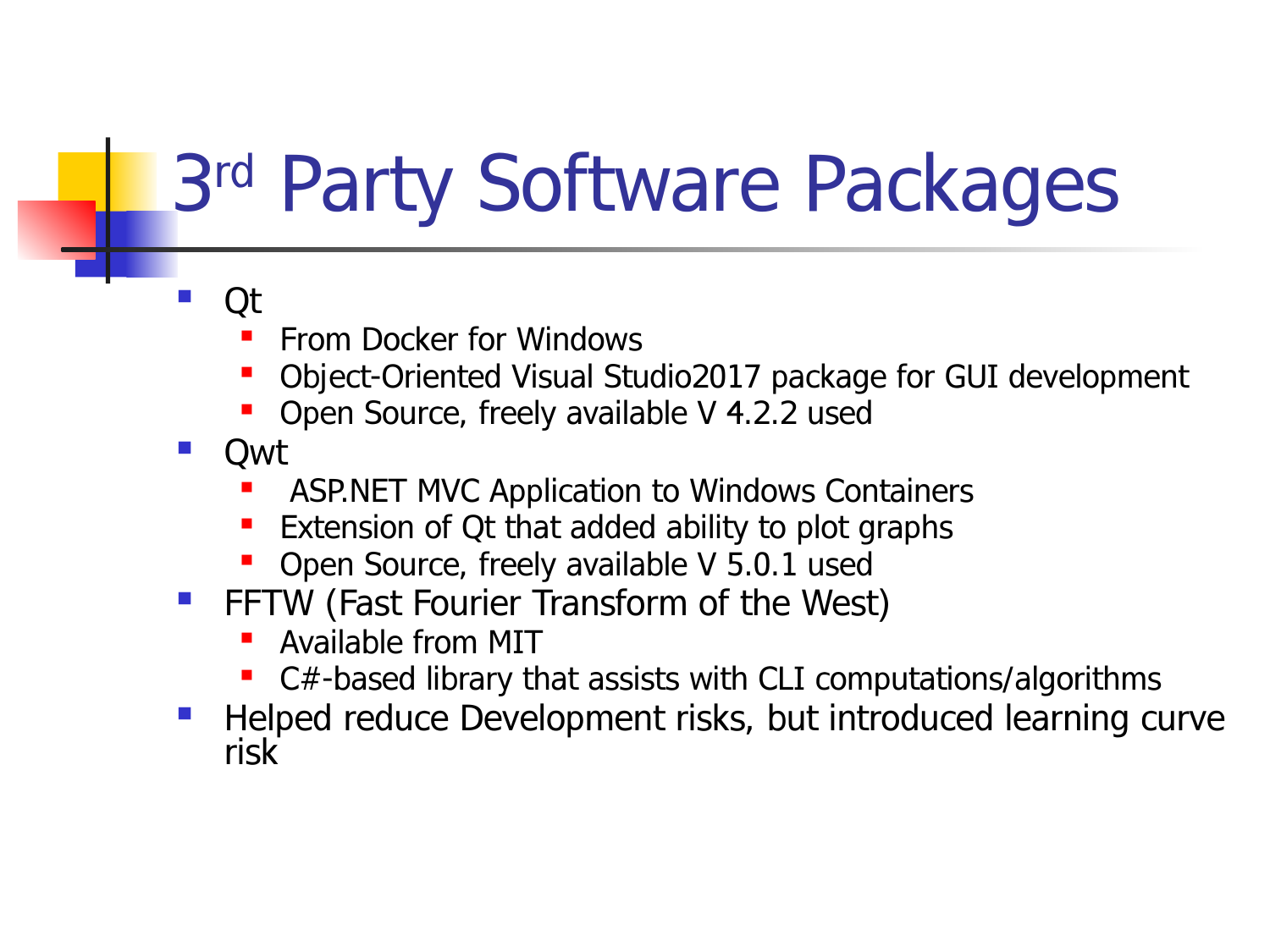

# 3rd Party Software Packages
Qt
From Docker for Windows
Object-Oriented Visual Studio2017 package for GUI development
Open Source, freely available V 4.2.2 used
Qwt
 ASP.NET MVC Application to Windows Containers
Extension of Qt that added ability to plot graphs
Open Source, freely available V 5.0.1 used
FFTW (Fast Fourier Transform of the West)
Available from MIT
C#-based library that assists with CLI computations/algorithms
Helped reduce Development risks, but introduced learning curve risk